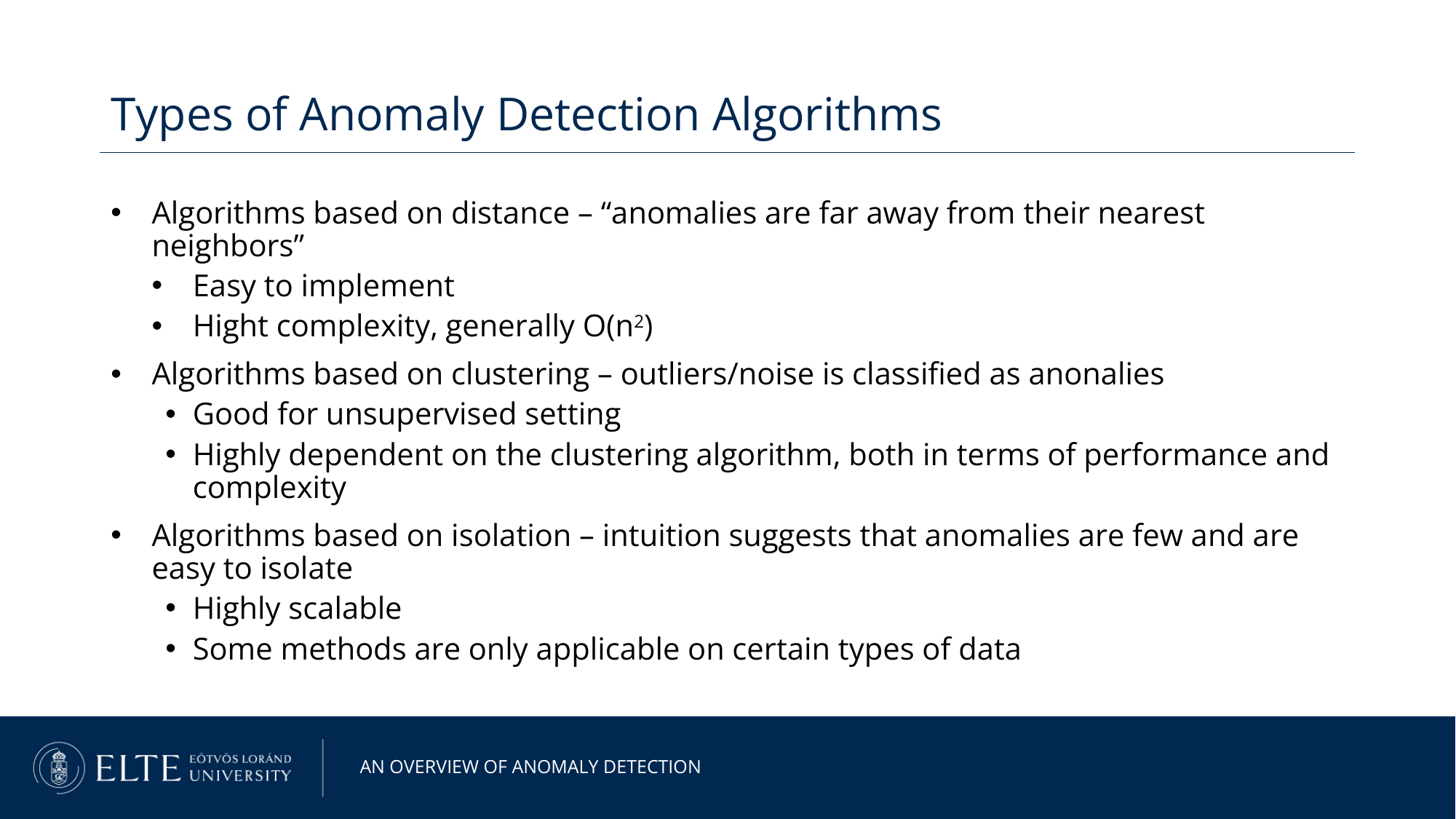

Types of Anomaly Detection Algorithms
Algorithms based on distance – “anomalies are far away from their nearest neighbors”
Easy to implement
Hight complexity, generally O(n2)
Algorithms based on clustering – outliers/noise is classified as anonalies
Good for unsupervised setting
Highly dependent on the clustering algorithm, both in terms of performance and complexity
Algorithms based on isolation – intuition suggests that anomalies are few and are easy to isolate
Highly scalable
Some methods are only applicable on certain types of data
An overview of anomaly detection